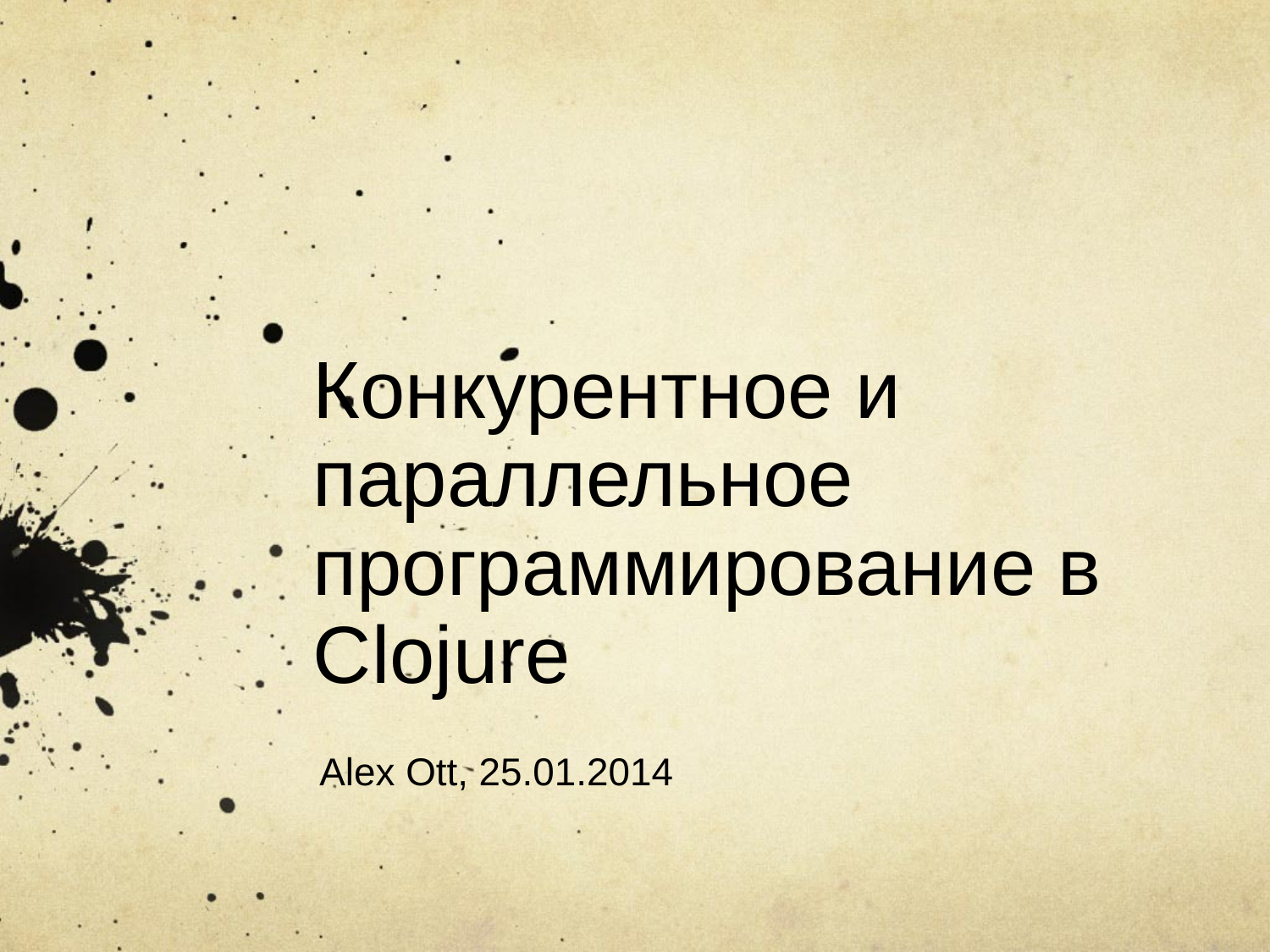

# Конкурентное и параллельное программирование в Clojure

Alex Ott, 25.01.2014